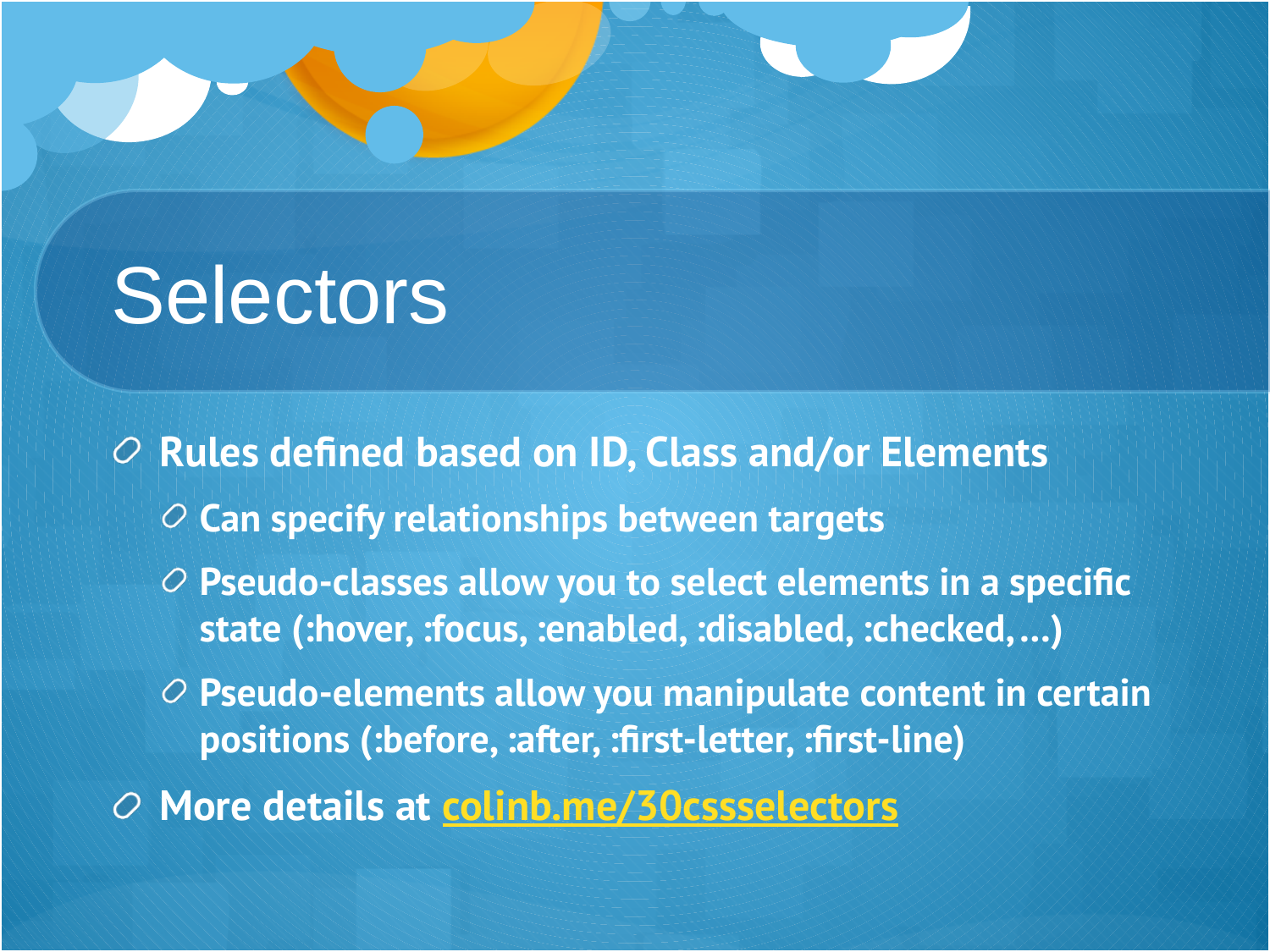

# Selectors
Rules defined based on ID, Class and/or Elements
Can specify relationships between targets
Pseudo-classes allow you to select elements in a specific state (:hover, :focus, :enabled, :disabled, :checked, …)
Pseudo-elements allow you manipulate content in certain positions (:before, :after, :first-letter, :first-line)
More details at colinb.me/30cssselectors